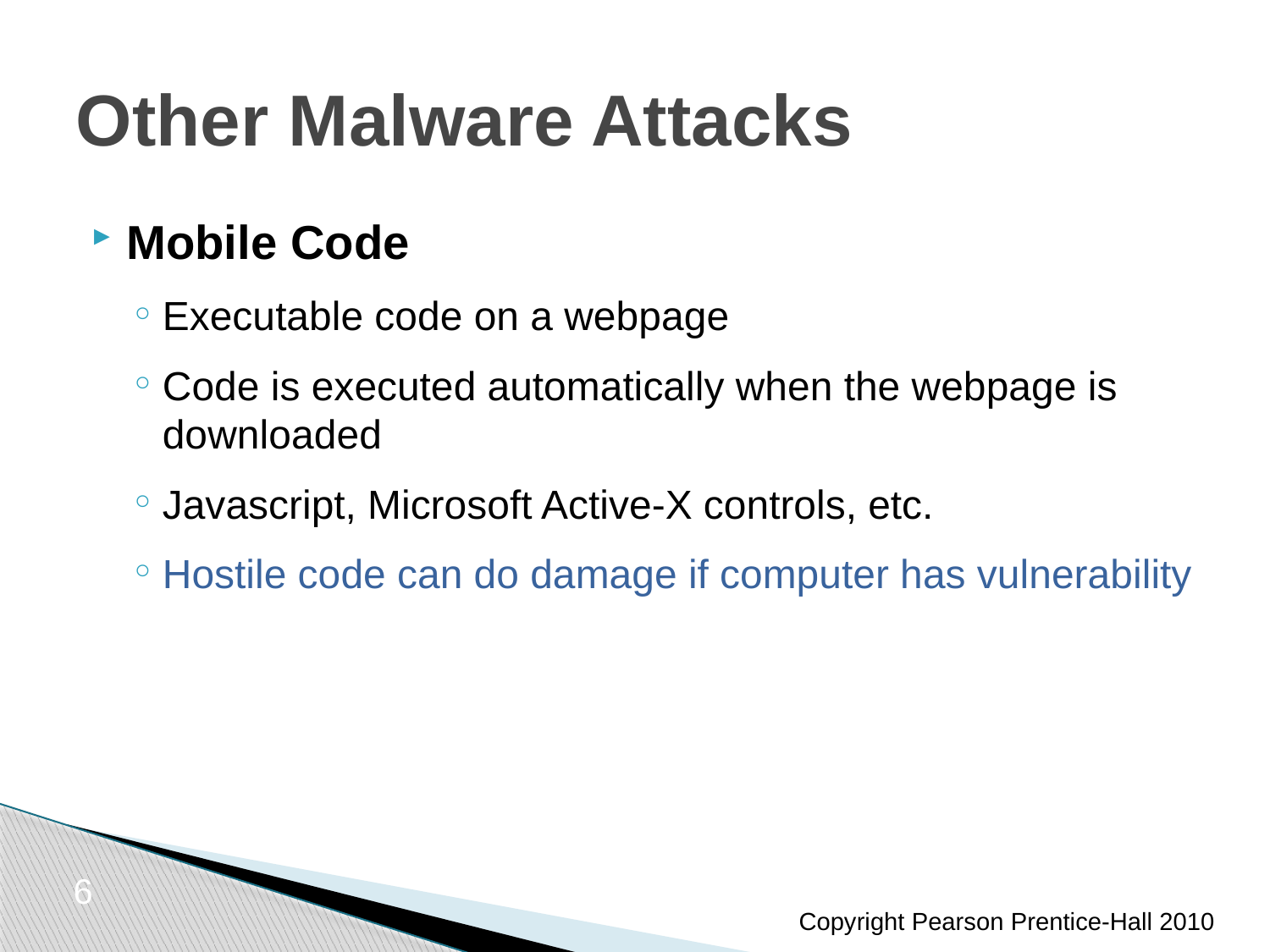

# Other Malware Attacks
Mobile Code
Executable code on a webpage
Code is executed automatically when the webpage is downloaded
Javascript, Microsoft Active-X controls, etc.
Hostile code can do damage if computer has vulnerability

6
Copyright Pearson Prentice-Hall 2010